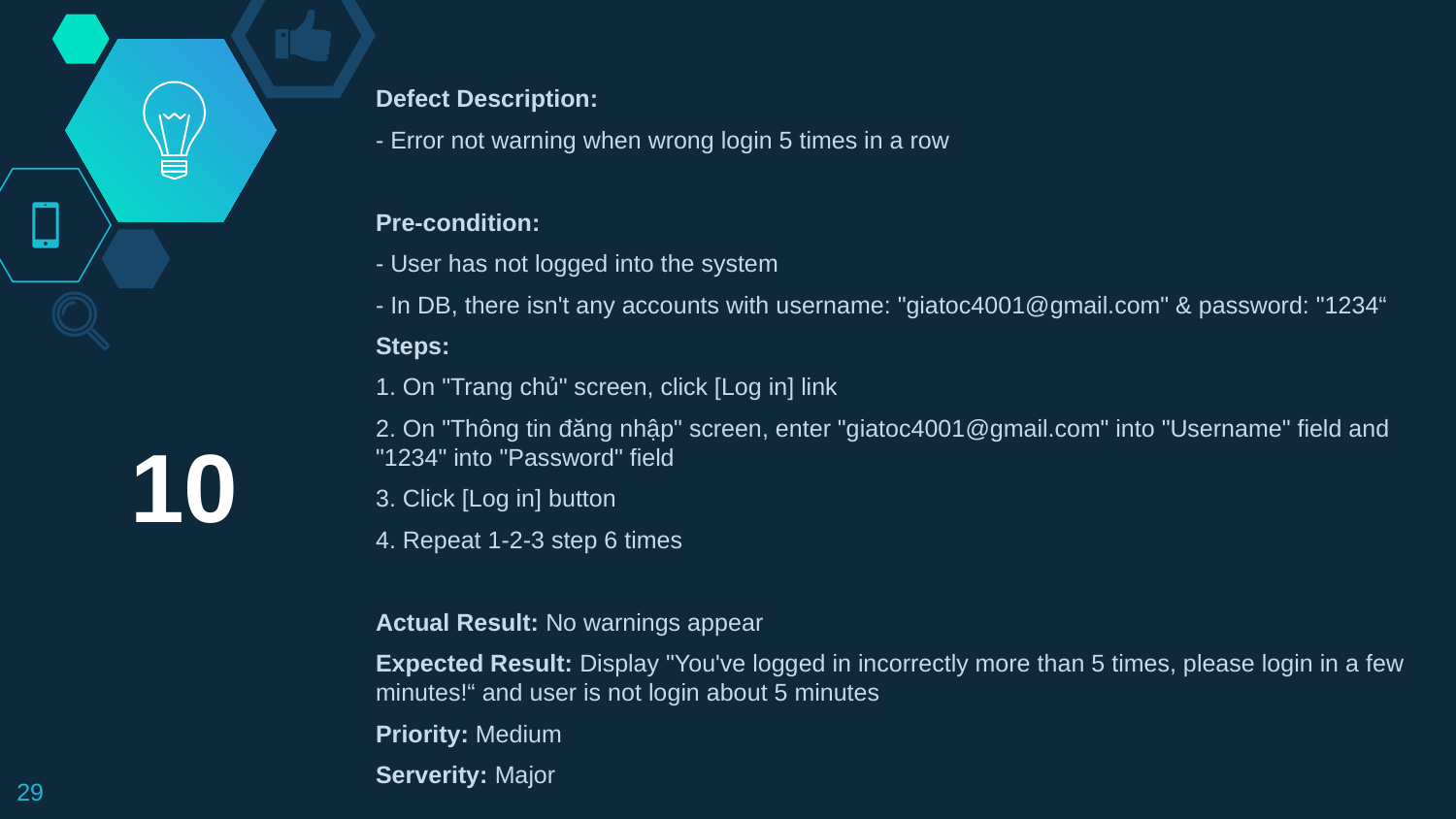

Defect Description:
- Error not warning when wrong login 5 times in a row

Pre-condition:
- User has not logged into the system
- In DB, there isn't any accounts with username: "giatoc4001@gmail.com" & password: "1234“
Steps:
1. On "Trang chủ" screen, click [Log in] link
2. On "Thông tin đăng nhập" screen, enter "giatoc4001@gmail.com" into "Username" field and "1234" into "Password" field
3. Click [Log in] button
4. Repeat 1-2-3 step 6 times

Actual Result: No warnings appear
Expected Result: Display "You've logged in incorrectly more than 5 times, please login in a few minutes!“ and user is not login about 5 minutes
Priority: Medium
Serverity: Major

10
29